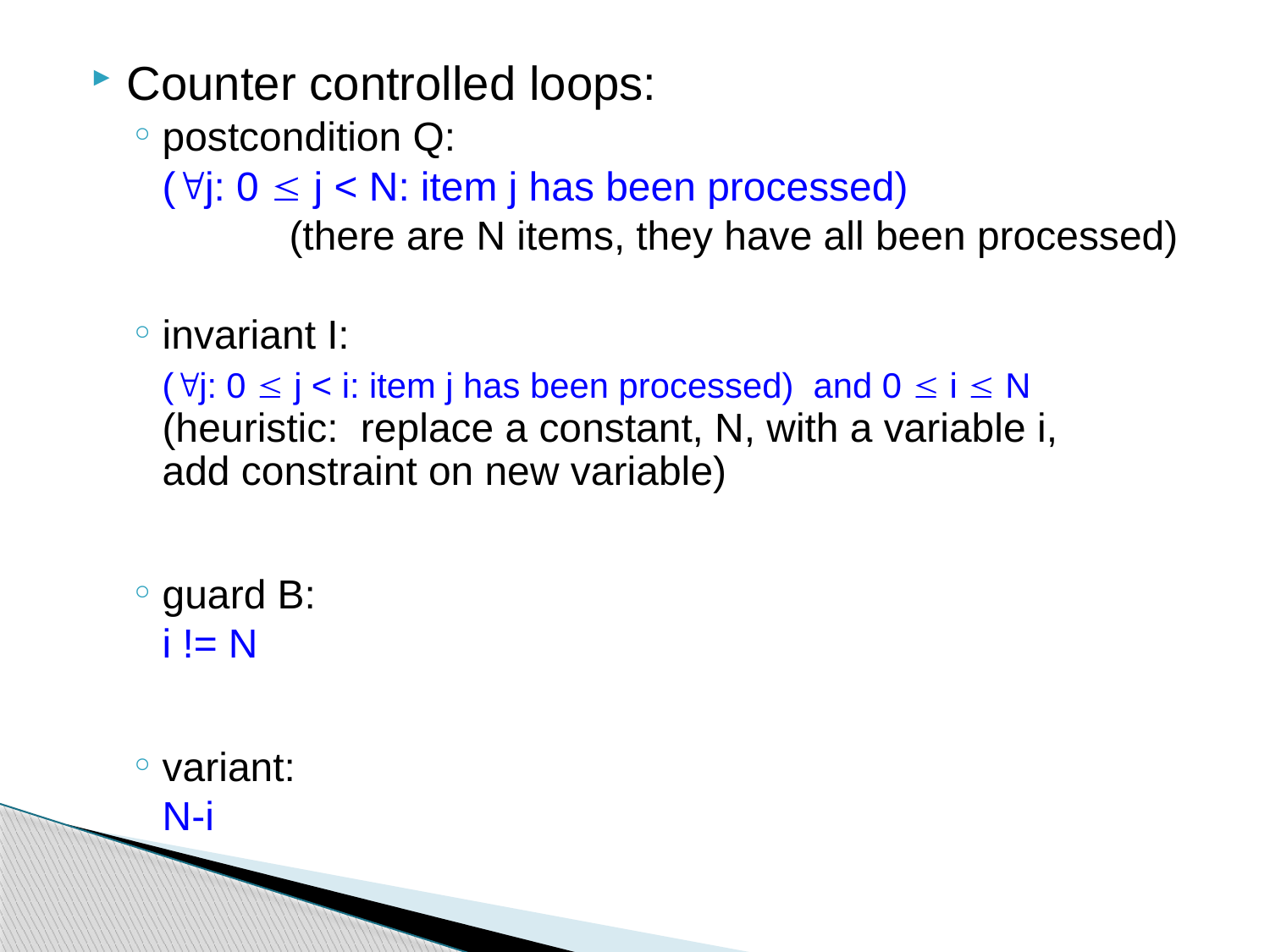

Counter controlled loops:
postcondition Q:
	(∀j: 0 ≤ j < N: item j has been processed)
		(there are N items, they have all been processed)

invariant I:
	(∀j: 0 ≤ j < i: item j has been processed)  and 0 ≤ i ≤ N 	(heuristic:  replace a constant, N, with a variable i, 	add constraint on new variable)

guard B:
	i != N

variant:
	N-i